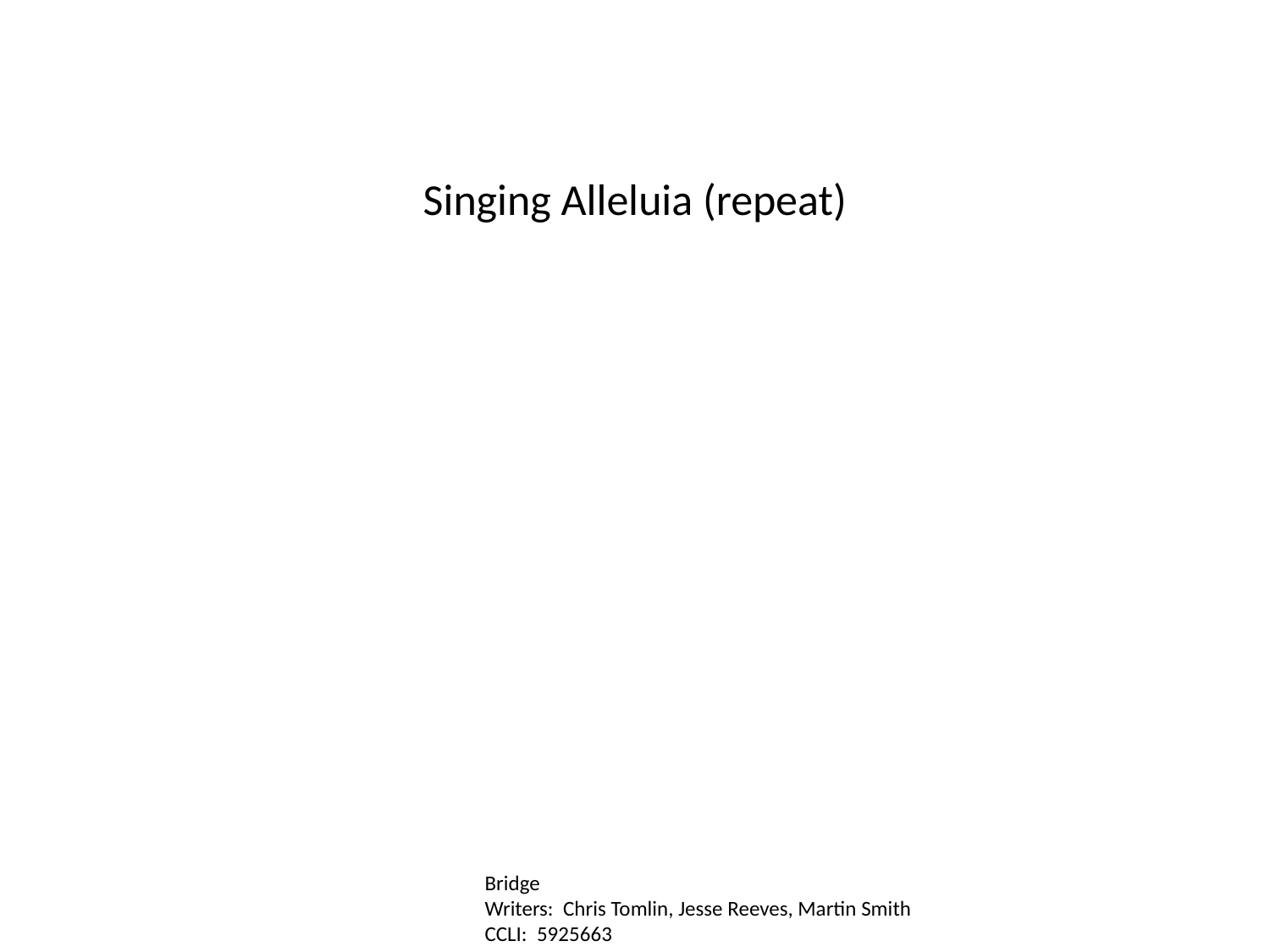

Singing Alleluia (repeat)

Bridge
Writers:  Chris Tomlin, Jesse Reeves, Martin Smith
CCLI:  5925663